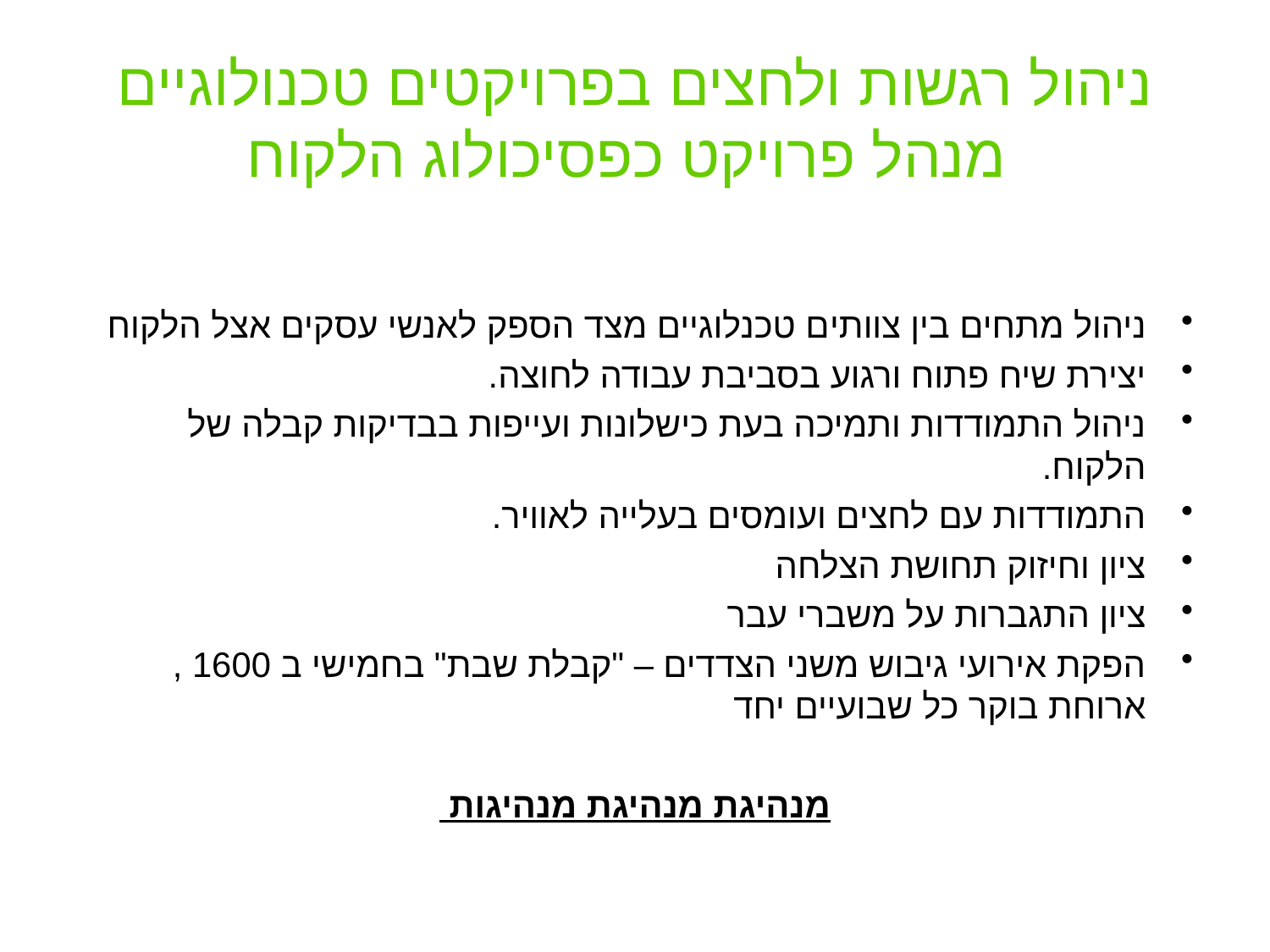

# ניהול רגשות ולחצים בפרויקטים טכנולוגיים מנהל פרויקט כפסיכולוג הלקוח

ניהול מתחים בין צוותים טכנלוגיים מצד הספק לאנשי עסקים אצל הלקוח
יצירת שיח פתוח ורגוע בסביבת עבודה לחוצה.
ניהול התמודדות ותמיכה בעת כישלונות ועייפות בבדיקות קבלה של הלקוח.
התמודדות עם לחצים ועומסים בעלייה לאוויר.
ציון וחיזוק תחושת הצלחה
ציון התגברות על משברי עבר
הפקת אירועי גיבוש משני הצדדים – "קבלת שבת" בחמישי ב 1600 ,  ארוחת בוקר כל שבועיים יחד

מנהיגת מנהיגת מנהיגות